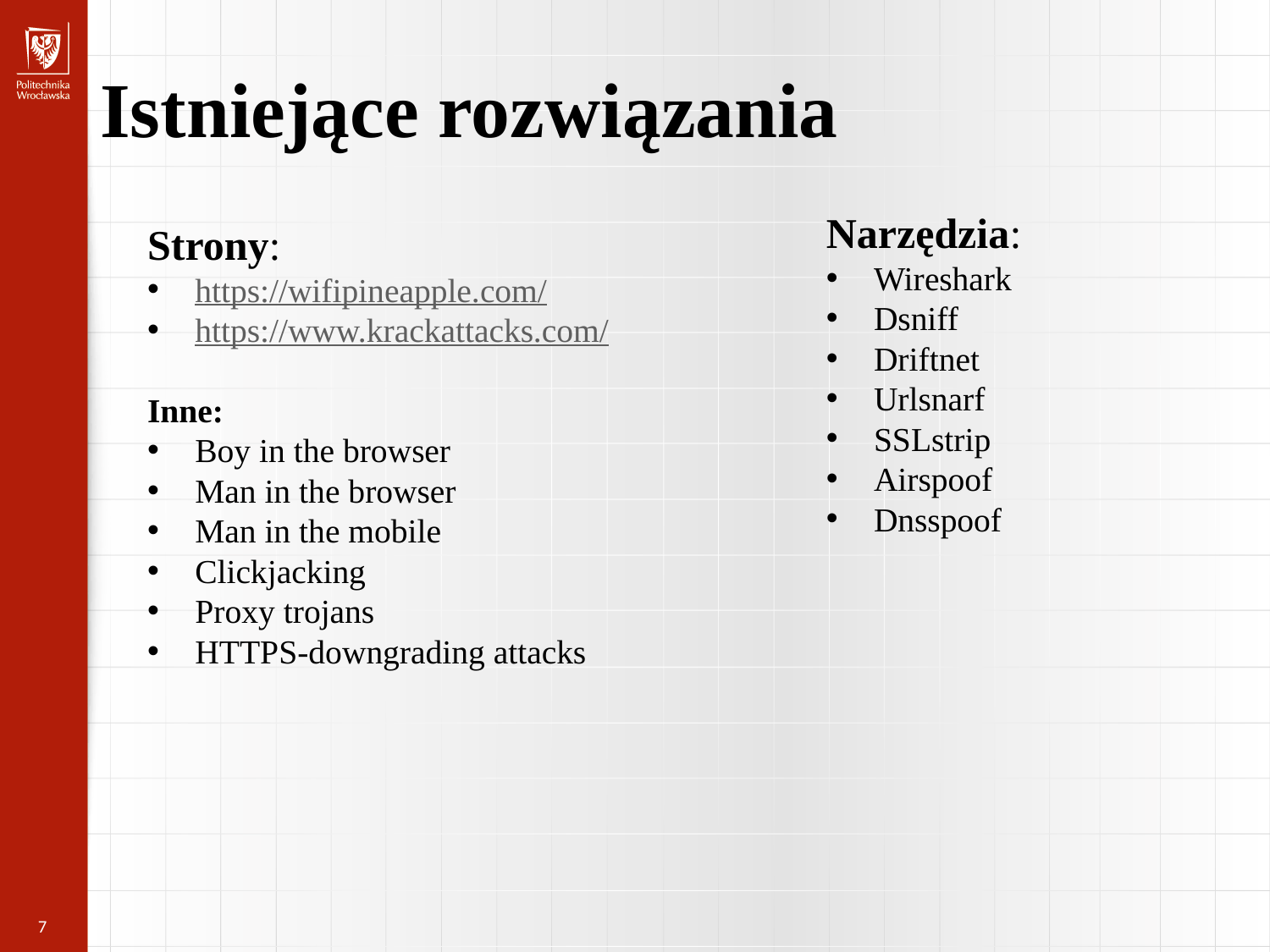

Istniejące rozwiązania
Narzędzia:
Wireshark
Dsniff
Driftnet
Urlsnarf
SSLstrip
Airspoof
Dnsspoof
Strony:
https://wifipineapple.com/
https://www.krackattacks.com/

Inne:
Boy in the browser
Man in the browser
Man in the mobile
Clickjacking
Proxy trojans
HTTPS-downgrading attacks